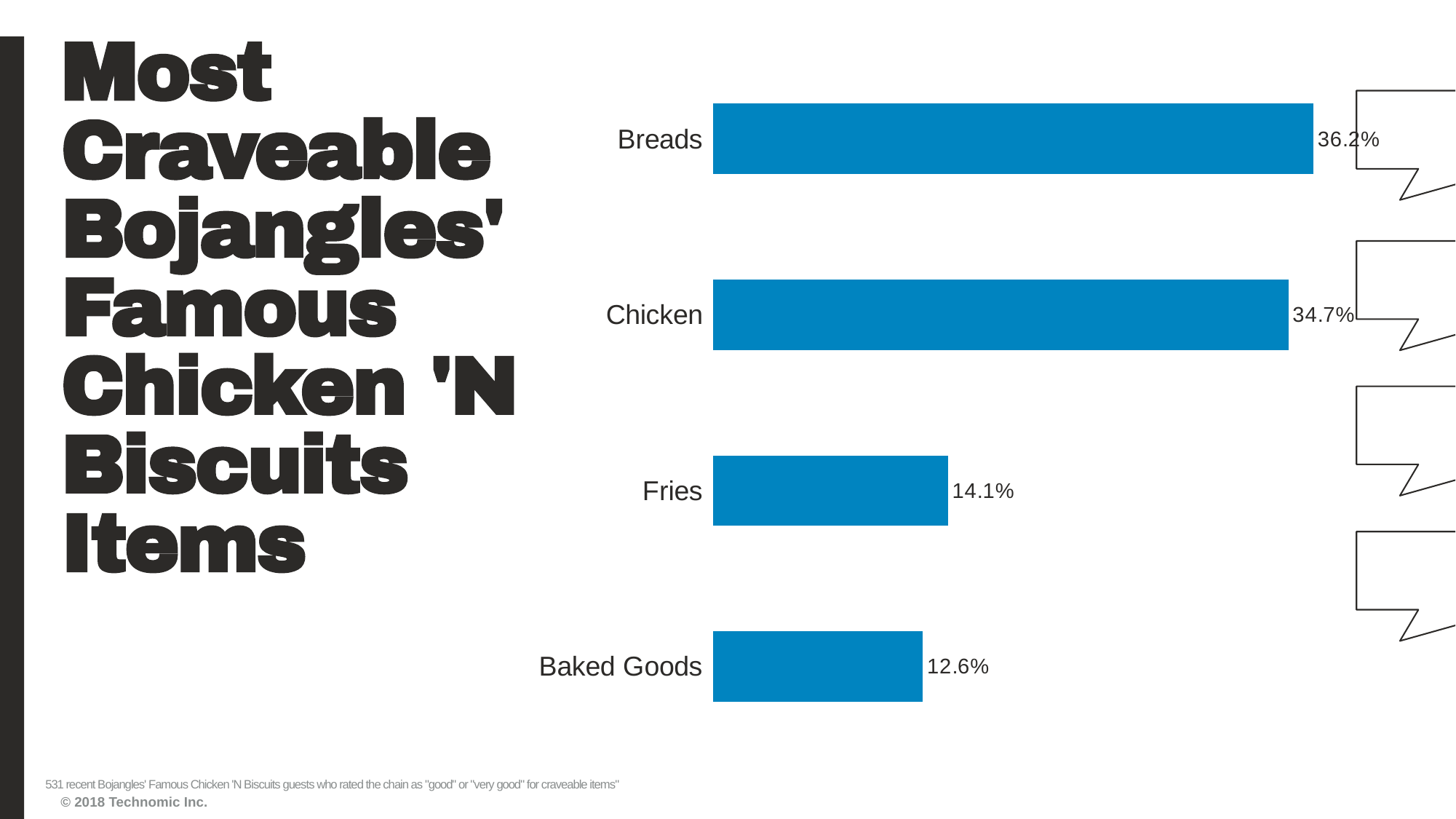

# Most Craveable Bojangles' Famous Chicken 'N Biscuits Items

### Chart

| Category | Series1 |
|---|---|
| Baked Goods | 0.126177024 |
| Fries | 0.141242938 |
| Chicken | 0.346516008 |
| Breads | 0.361581921 |
531 recent Bojangles' Famous Chicken 'N Biscuits guests who rated the chain as "good" or "very good" for craveable items"